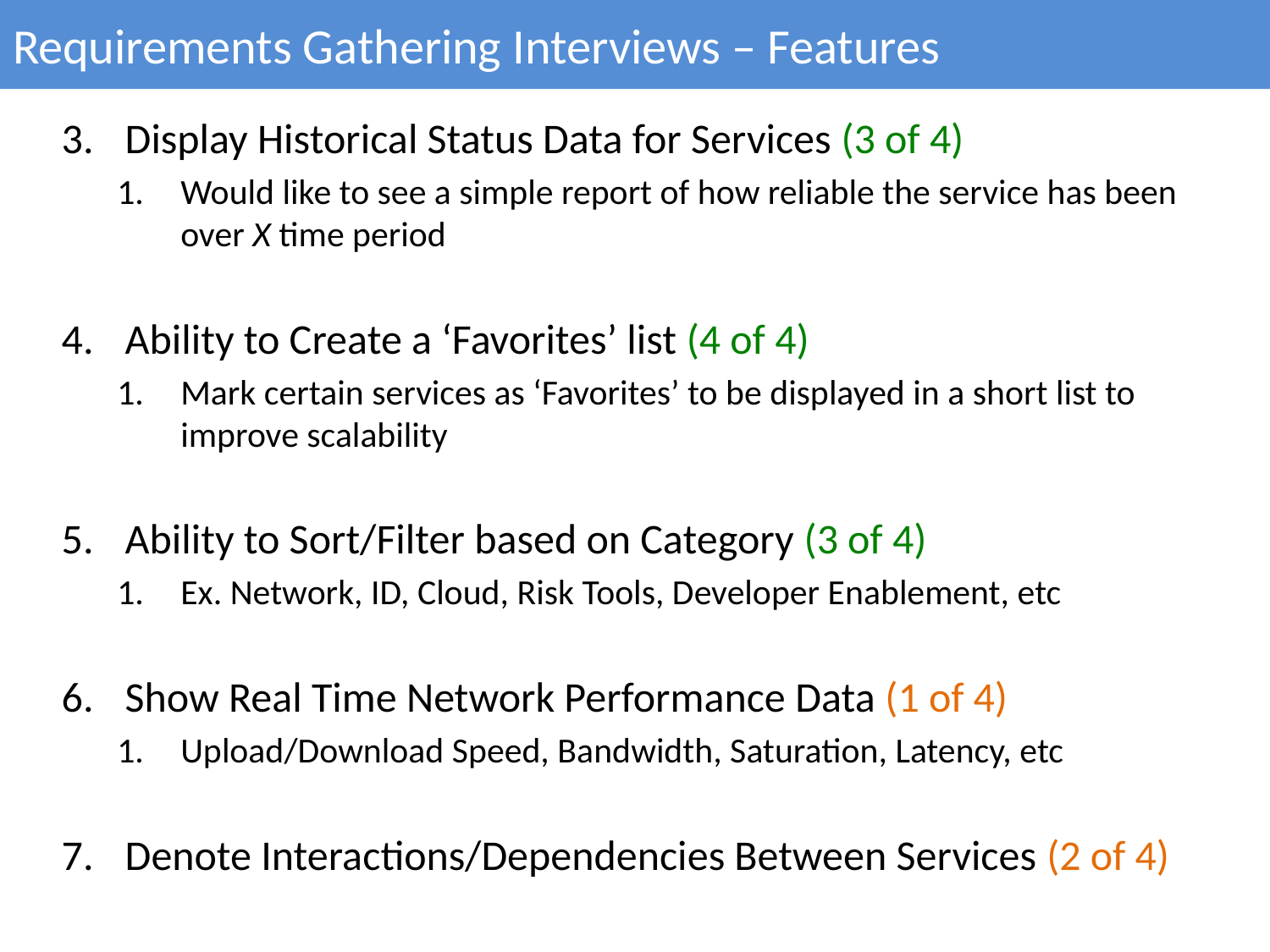

# Requirements Gathering Interviews – Features
Display Historical Status Data for Services (3 of 4)
Would like to see a simple report of how reliable the service has been over X time period

Ability to Create a ‘Favorites’ list (4 of 4)
Mark certain services as ‘Favorites’ to be displayed in a short list to improve scalability

Ability to Sort/Filter based on Category (3 of 4)
Ex. Network, ID, Cloud, Risk Tools, Developer Enablement, etc

Show Real Time Network Performance Data (1 of 4)
Upload/Download Speed, Bandwidth, Saturation, Latency, etc

Denote Interactions/Dependencies Between Services (2 of 4)